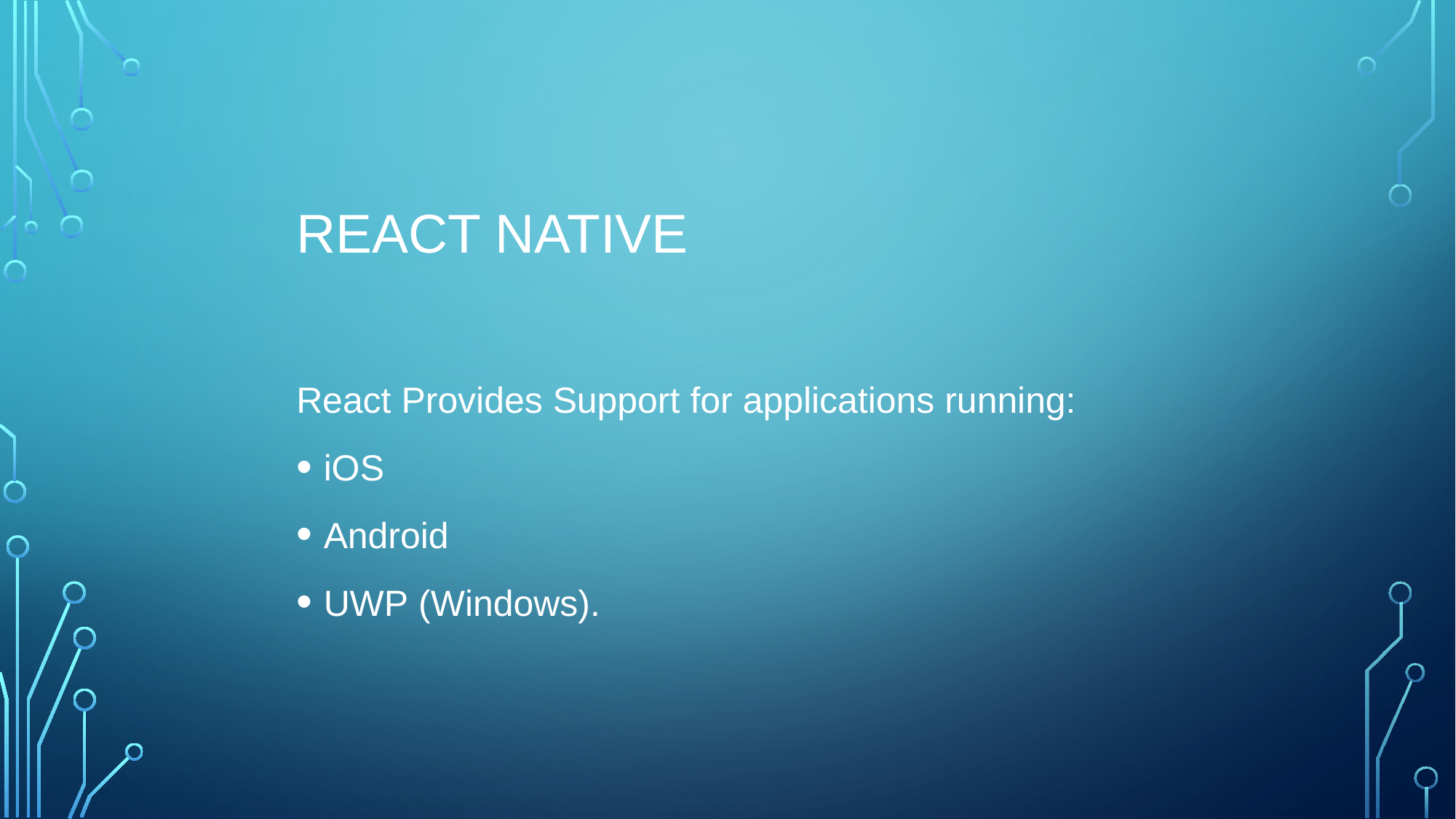

# React Native
React Provides Support for applications running:
iOS
Android
UWP (Windows).